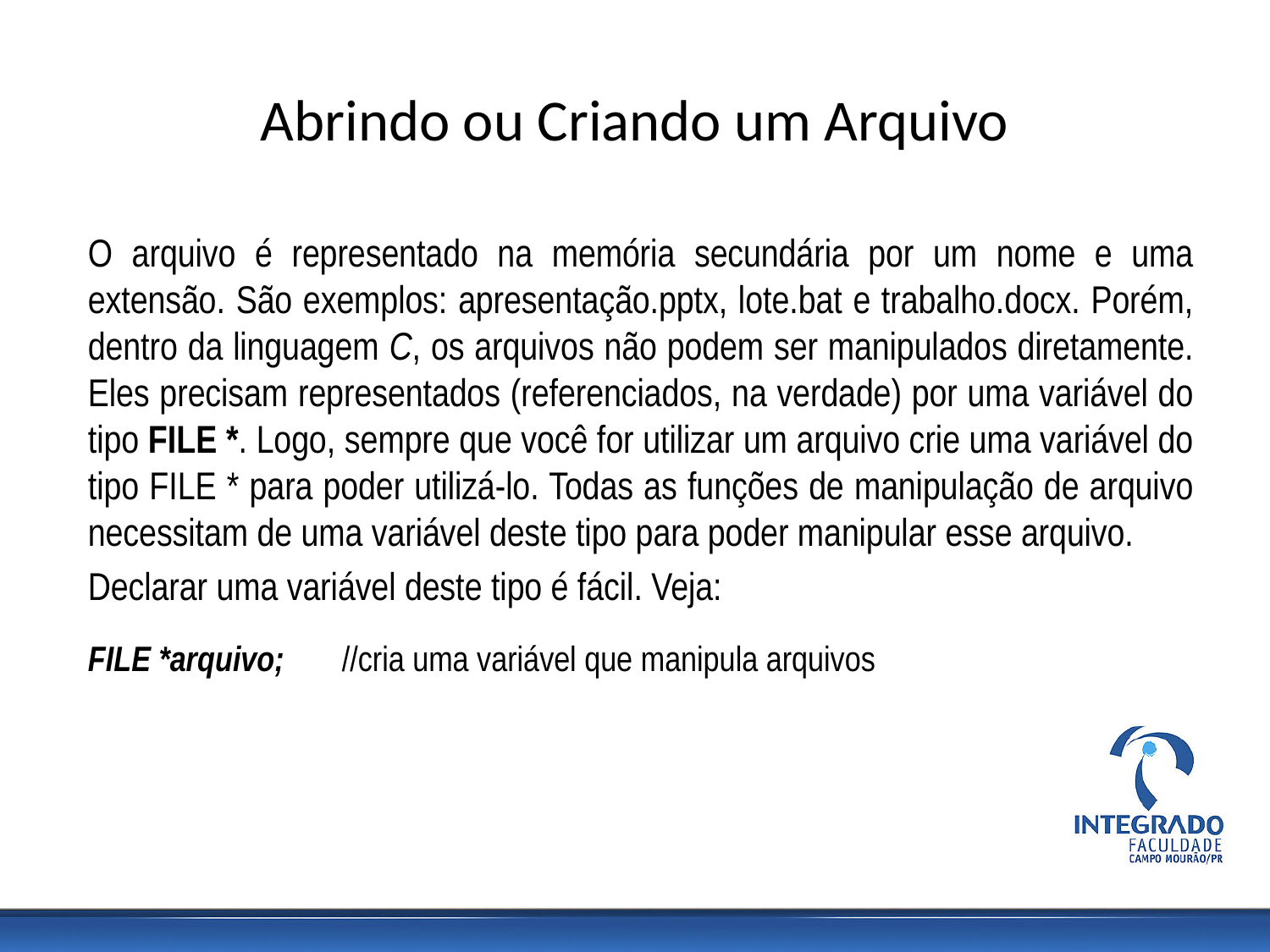

# Abrindo ou Criando um Arquivo
O arquivo é representado na memória secundária por um nome e uma extensão. São exemplos: apresentação.pptx, lote.bat e trabalho.docx. Porém, dentro da linguagem C, os arquivos não podem ser manipulados diretamente. Eles precisam representados (referenciados, na verdade) por uma variável do tipo FILE *. Logo, sempre que você for utilizar um arquivo crie uma variável do tipo FILE * para poder utilizá-lo. Todas as funções de manipulação de arquivo necessitam de uma variável deste tipo para poder manipular esse arquivo.
Declarar uma variável deste tipo é fácil. Veja:
FILE *arquivo; 	//cria uma variável que manipula arquivos